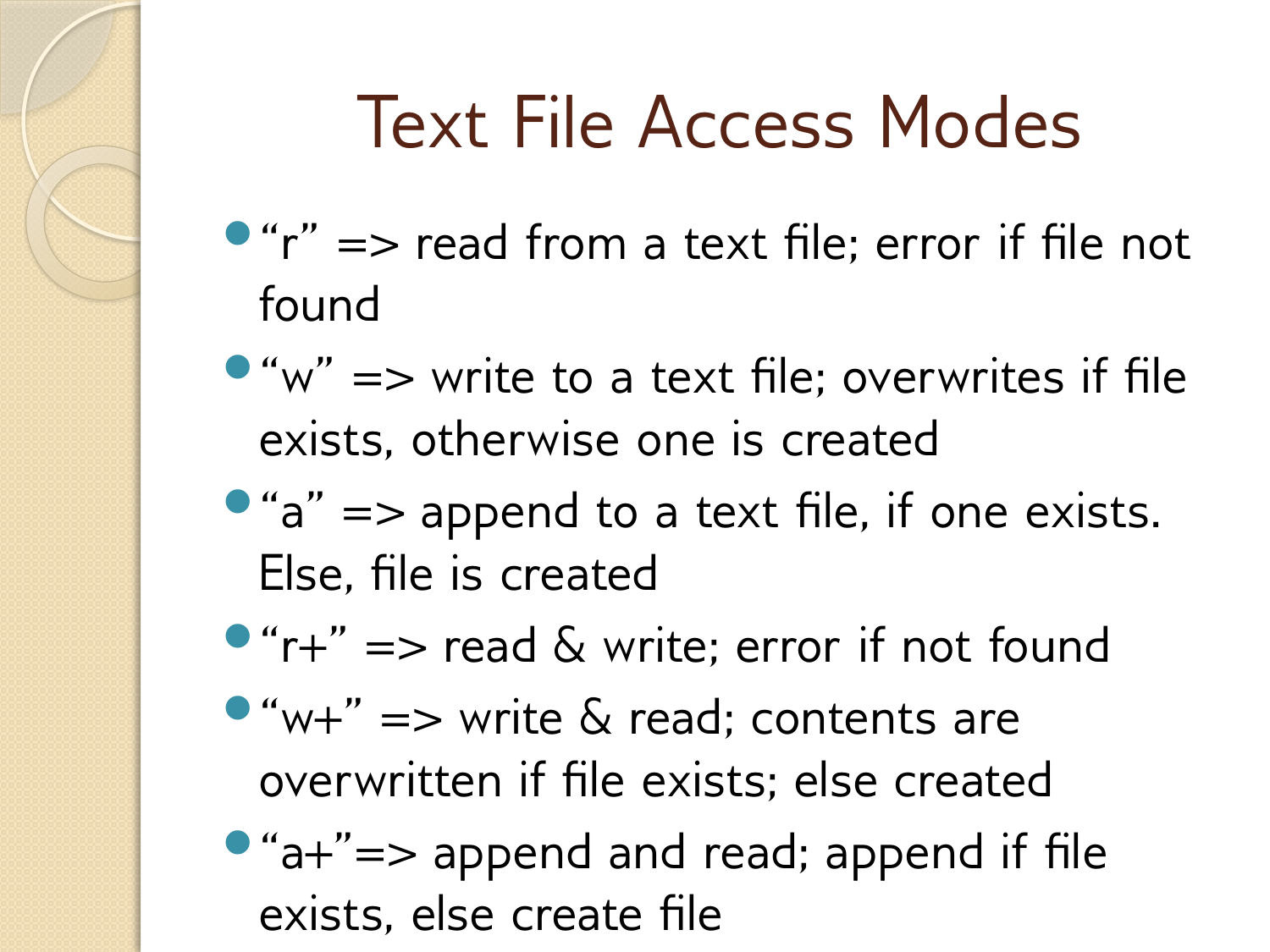

# Text File Access Modes
“r” => read from a text file; error if file not found
“w” => write to a text file; overwrites if file exists, otherwise one is created
“a” => append to a text file, if one exists. Else, file is created
“r+” => read & write; error if not found
“w+” => write & read; contents are overwritten if file exists; else created
“a+”=> append and read; append if file exists, else create file